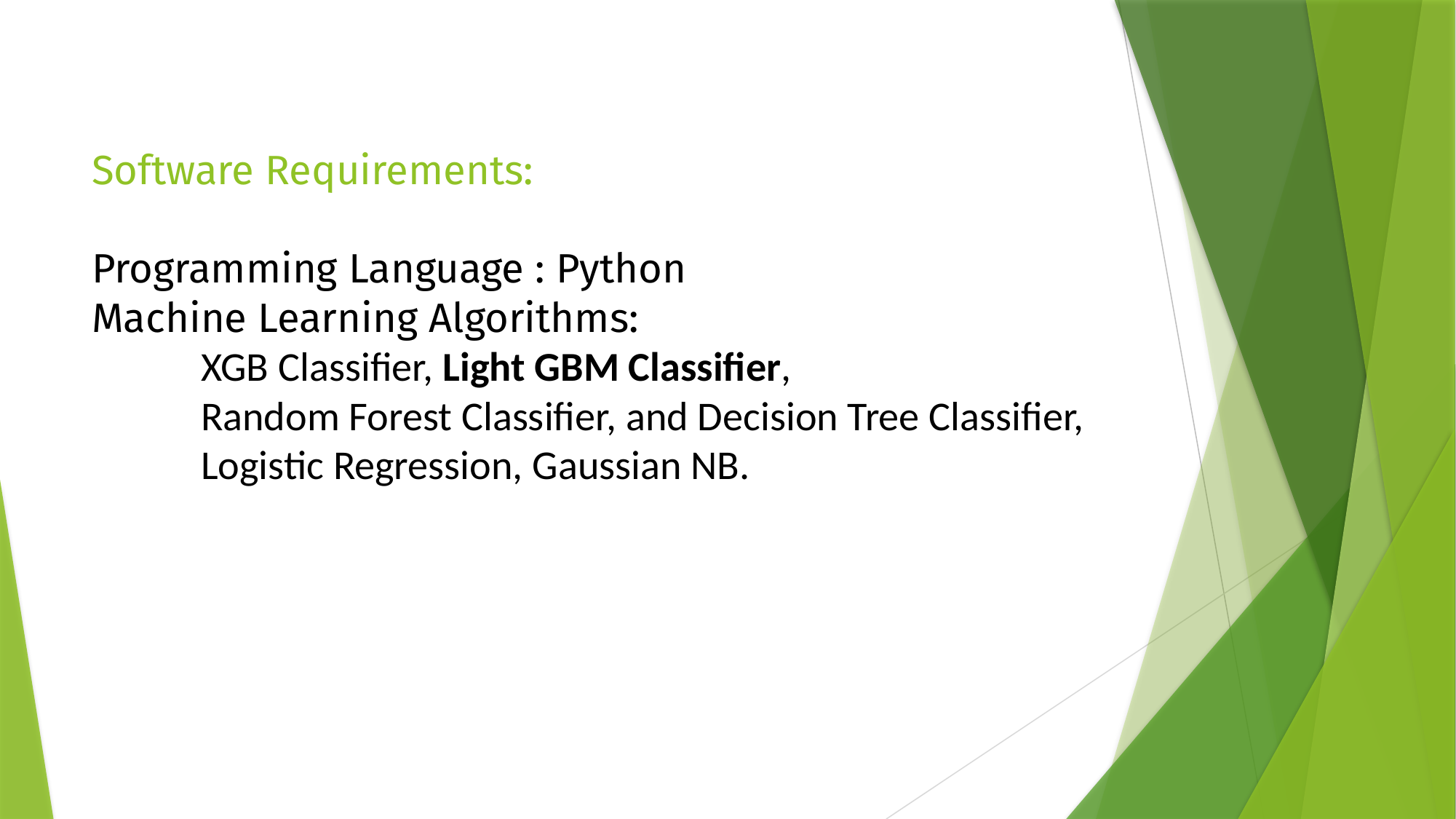

# Software Requirements: Programming Language : Python Machine Learning Algorithms: XGB Classifier, Light GBM Classifier, Random Forest Classifier, and Decision Tree Classifier, Logistic Regression, Gaussian NB.